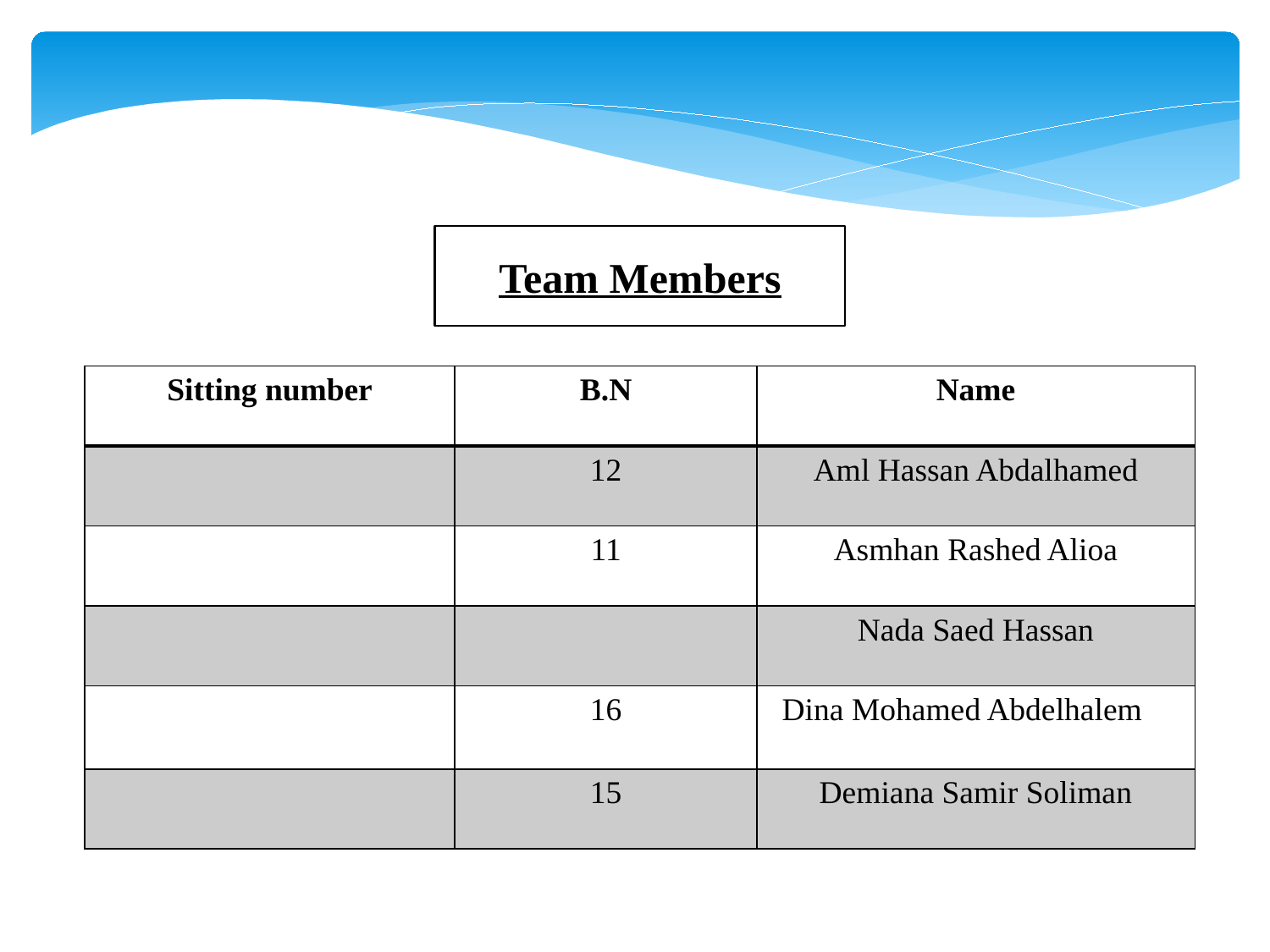

Team Members
| Sitting number | B.N | Name |
| --- | --- | --- |
|  | 12 | Aml Hassan Abdalhamed |
|  | 11 | Asmhan Rashed Alioa |
|  |  | Nada Saed Hassan |
|  | 16 | Dina Mohamed Abdelhalem |
|  | 15 | Demiana Samir Soliman |